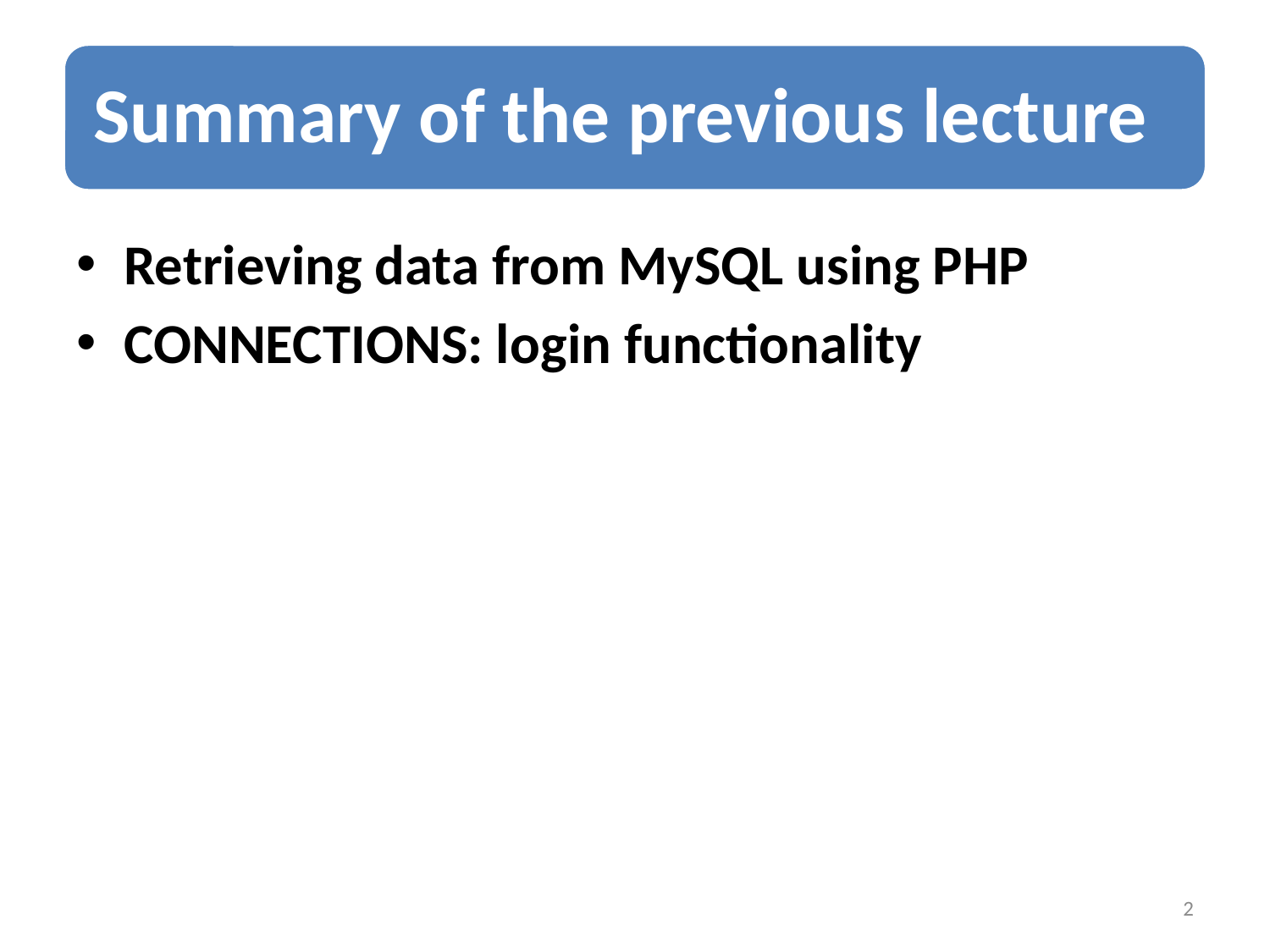

Summary of the previous lecture
Retrieving data from MySQL using PHP
CONNECTIONS: login functionality
2